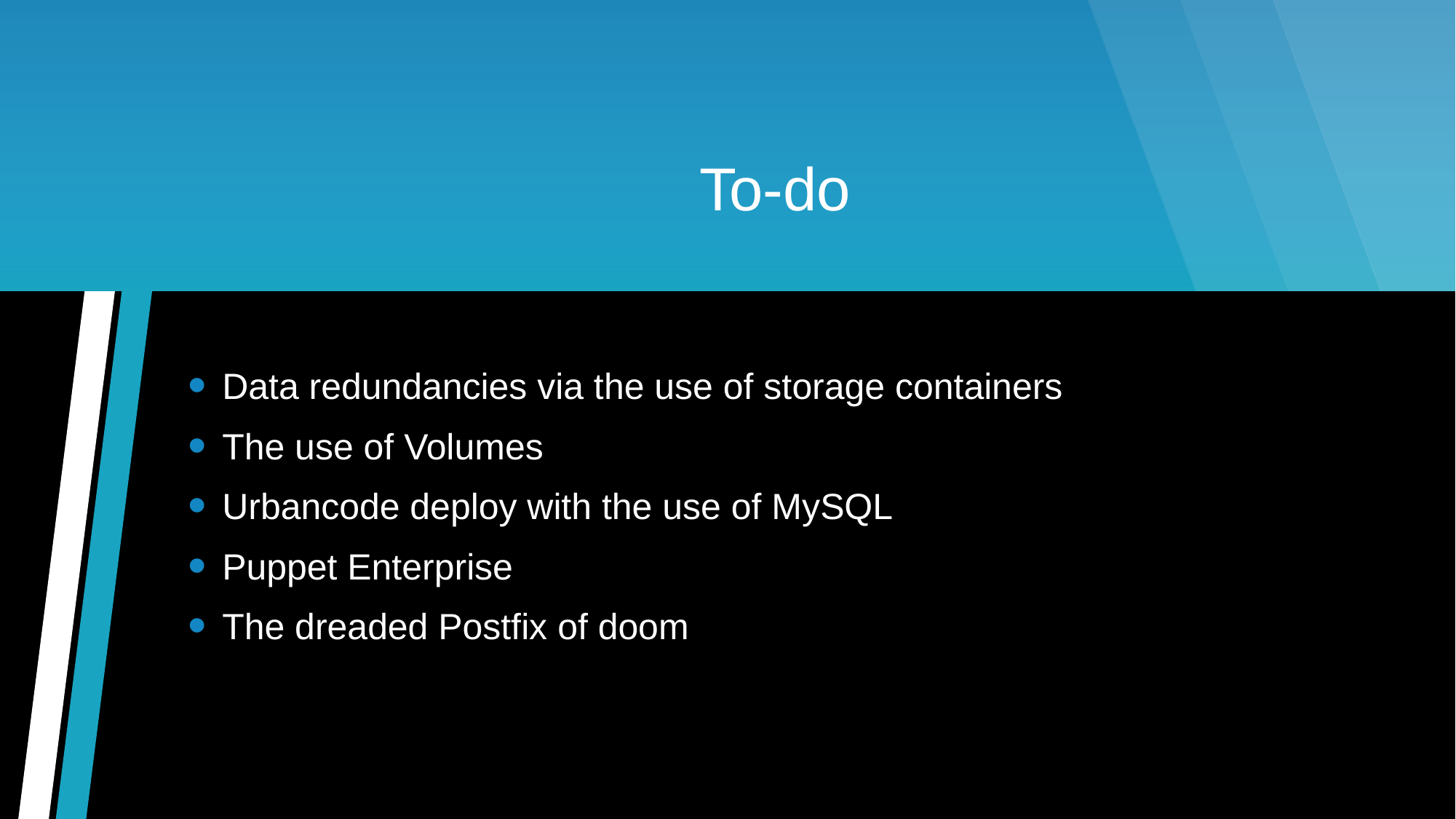

# To-do
Data redundancies via the use of storage containers
The use of Volumes
Urbancode deploy with the use of MySQL
Puppet Enterprise
The dreaded Postfix of doom